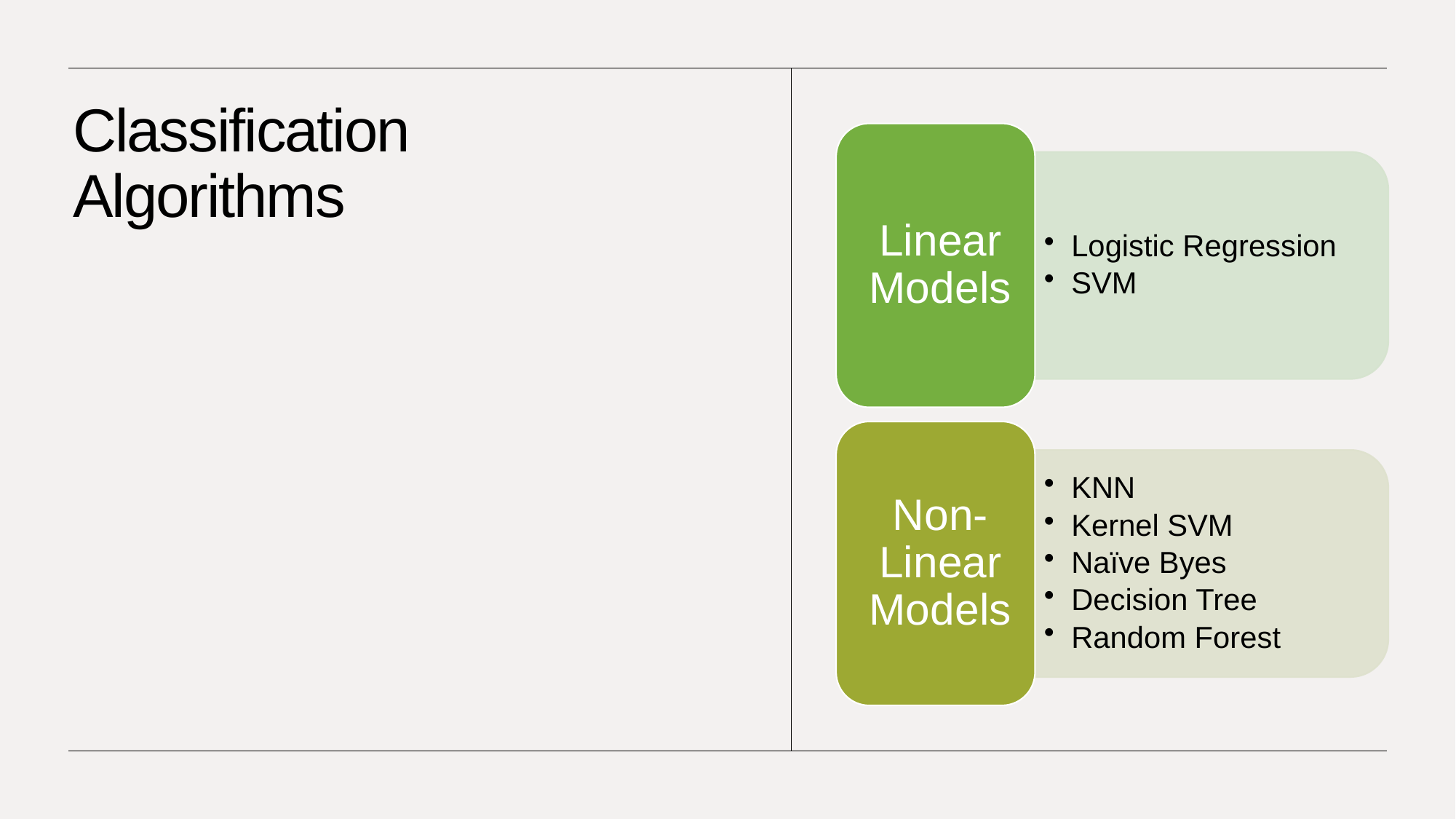

# Classification Algorithms
Logistic Regression
SVM
Linear Models
KNN
Kernel SVM
Naïve Byes
Decision Tree
Random Forest
Non- Linear Models